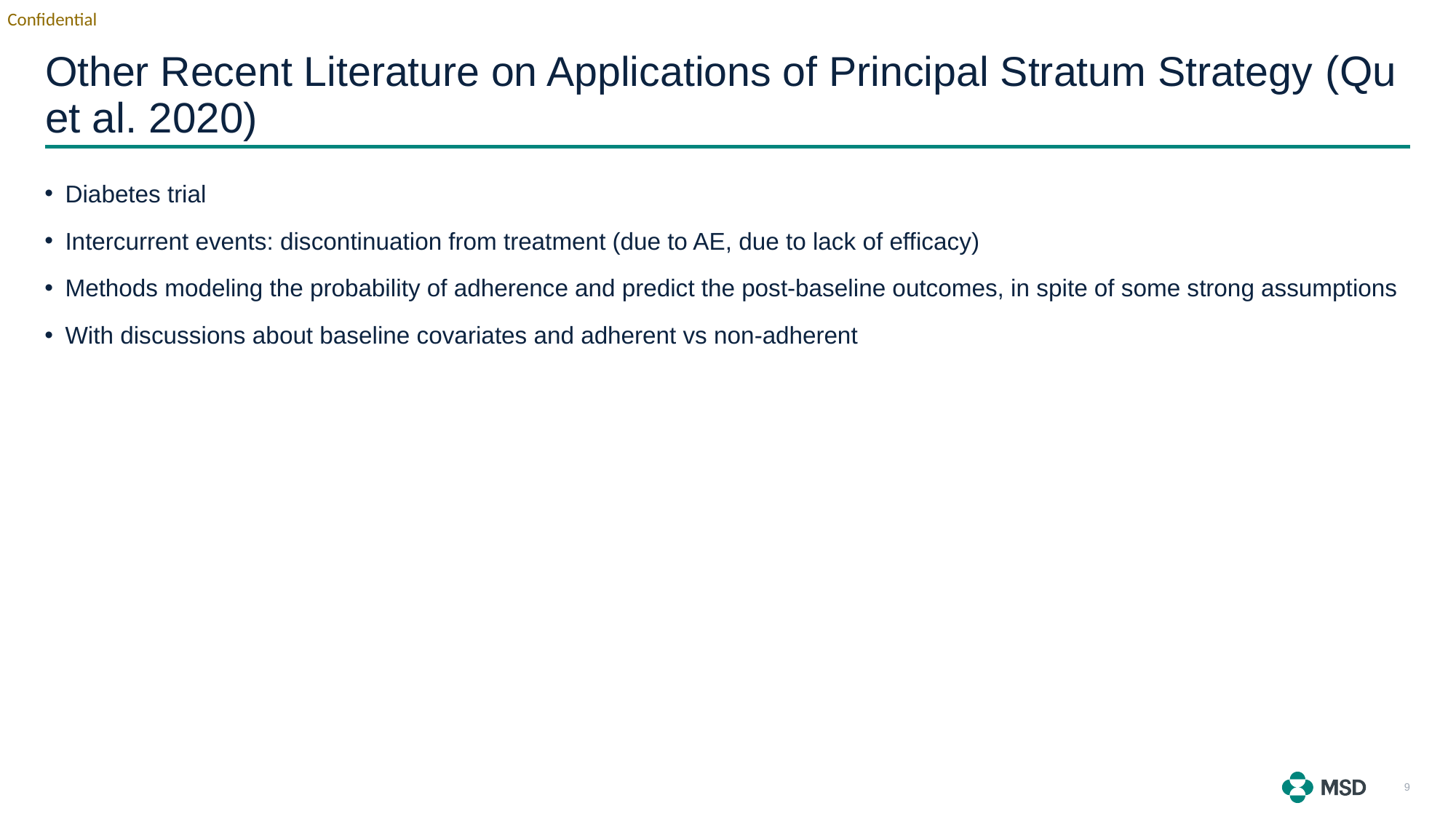

# Other Recent Literature on Applications of Principal Stratum Strategy (Qu et al. 2020)
Diabetes trial
Intercurrent events: discontinuation from treatment (due to AE, due to lack of efficacy)
Methods modeling the probability of adherence and predict the post-baseline outcomes, in spite of some strong assumptions
With discussions about baseline covariates and adherent vs non-adherent

9